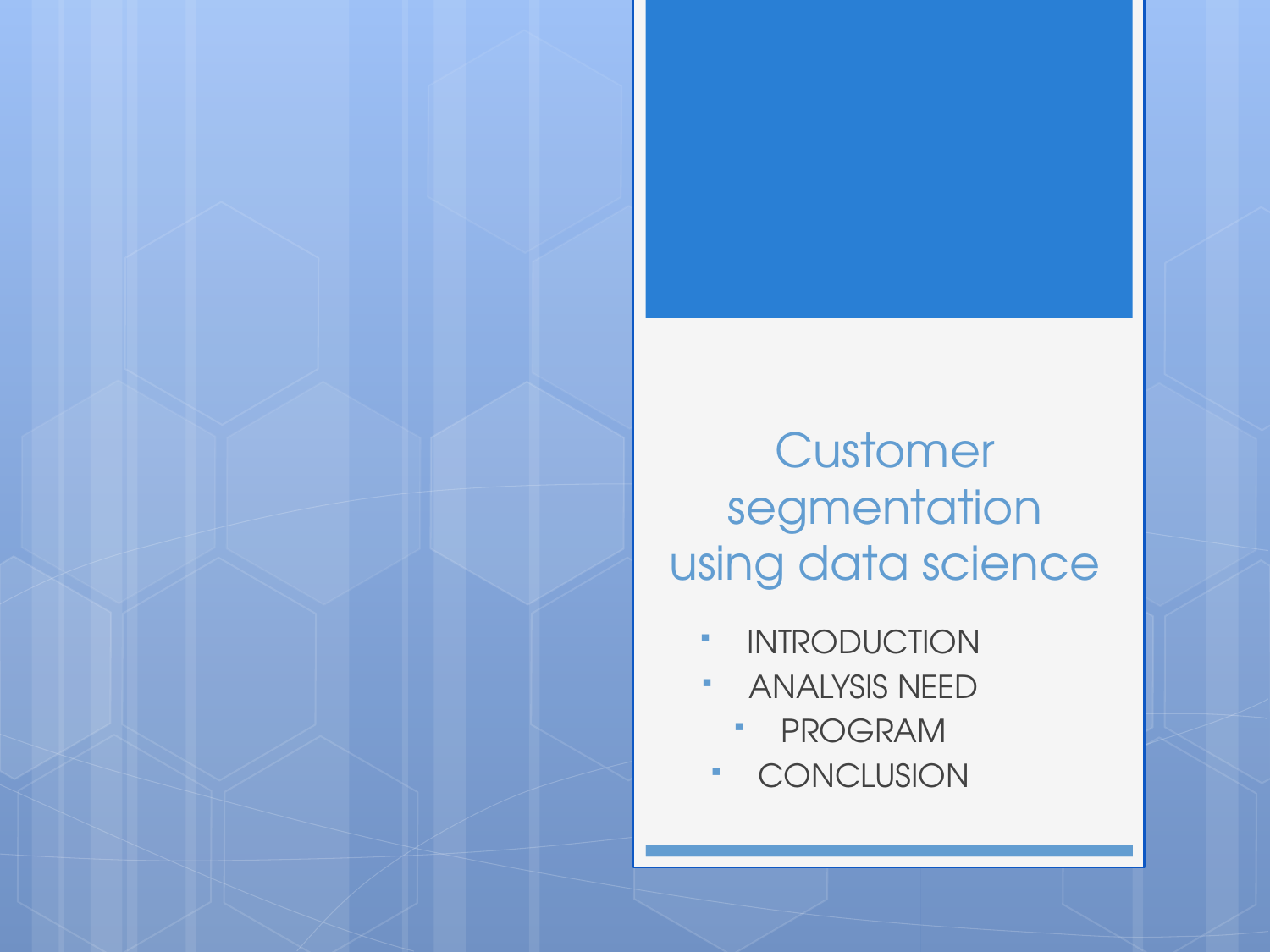

# Customer segmentation using data science
INTRODUCTION
ANALYSIS NEED
PROGRAM
CONCLUSION